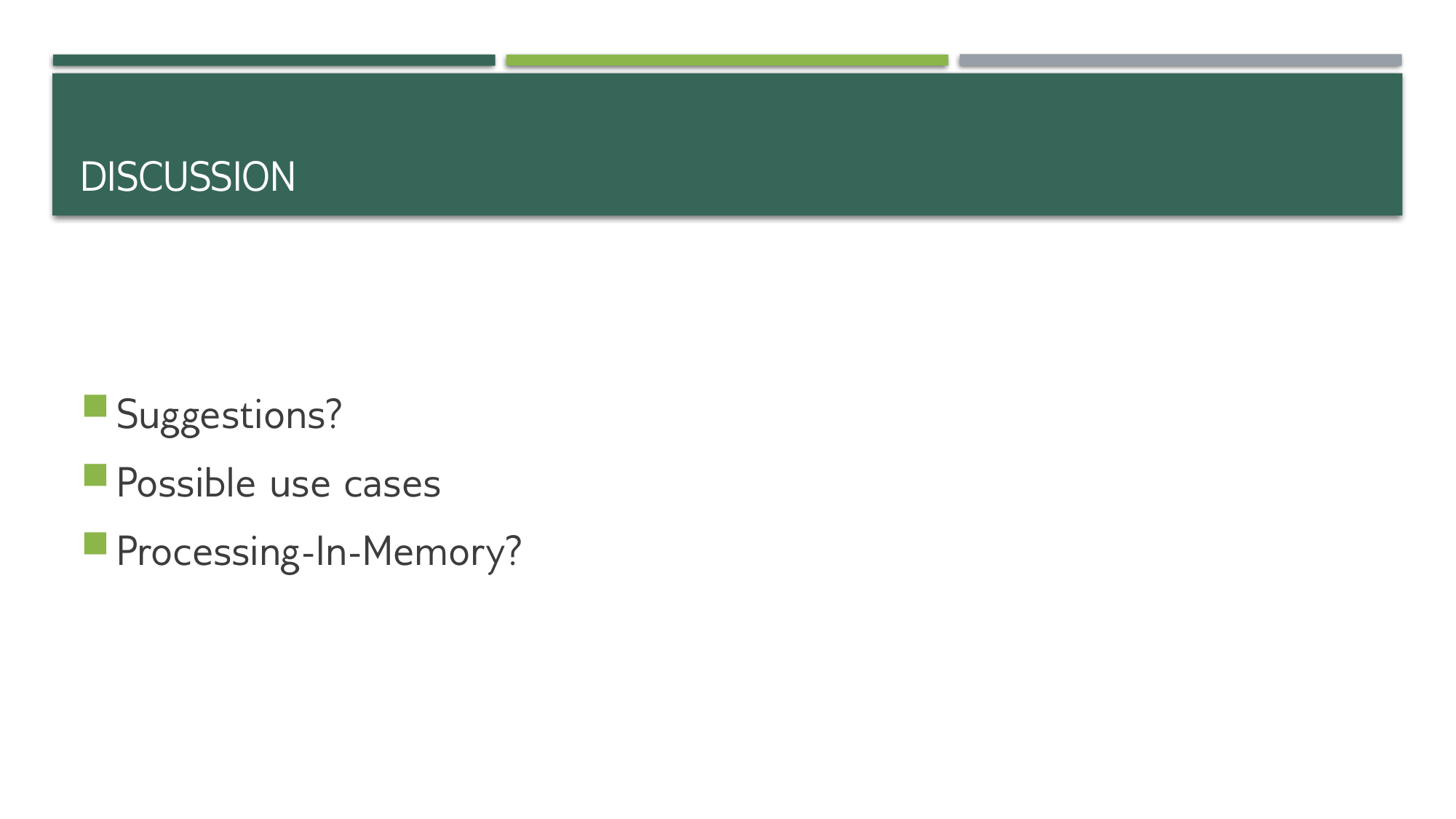

# discussion
Suggestions?
Possible use cases
Processing-In-Memory?